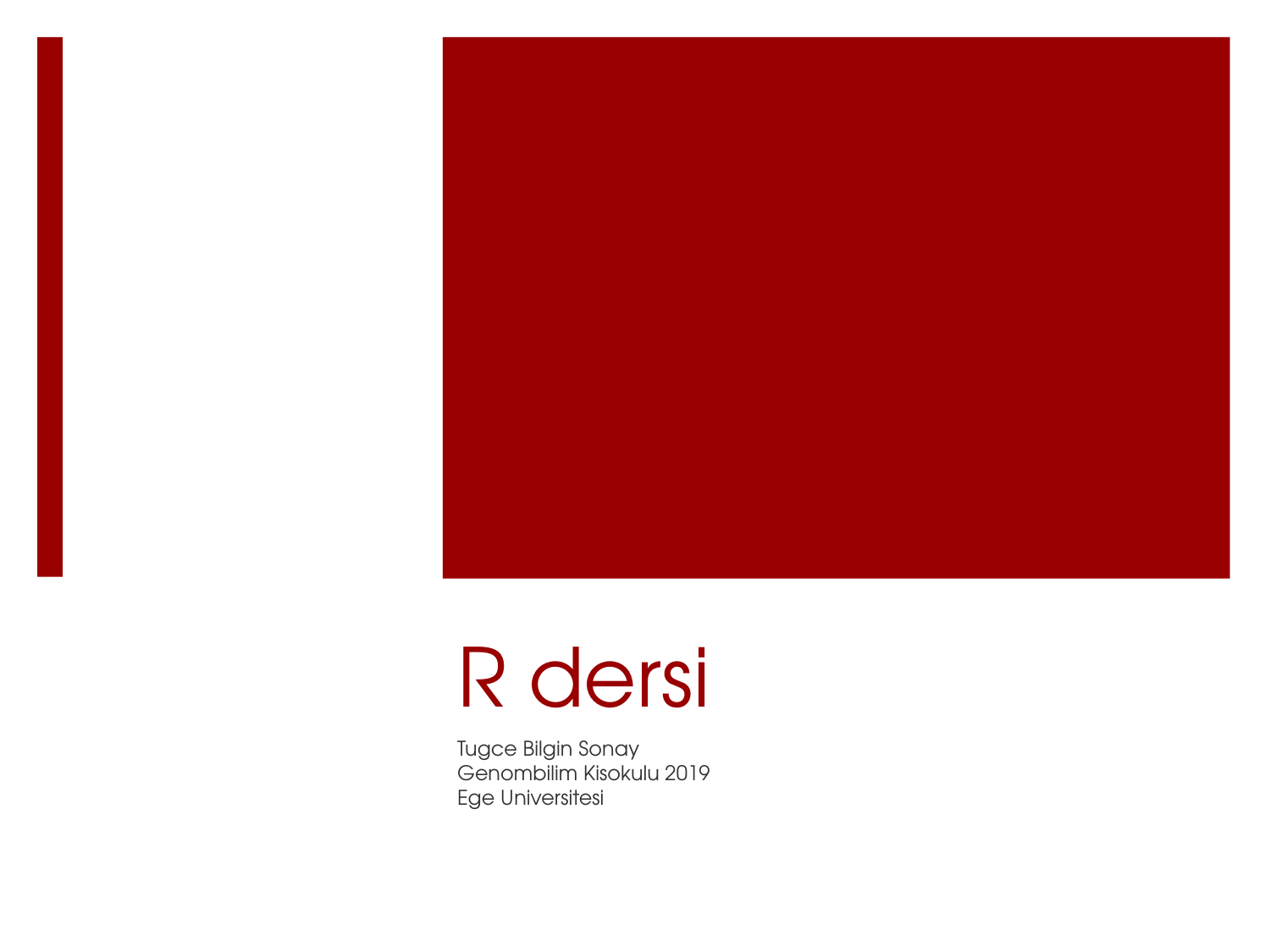

# R dersi
Tugce Bilgin Sonay
Genombilim Kisokulu 2019
Ege Universitesi